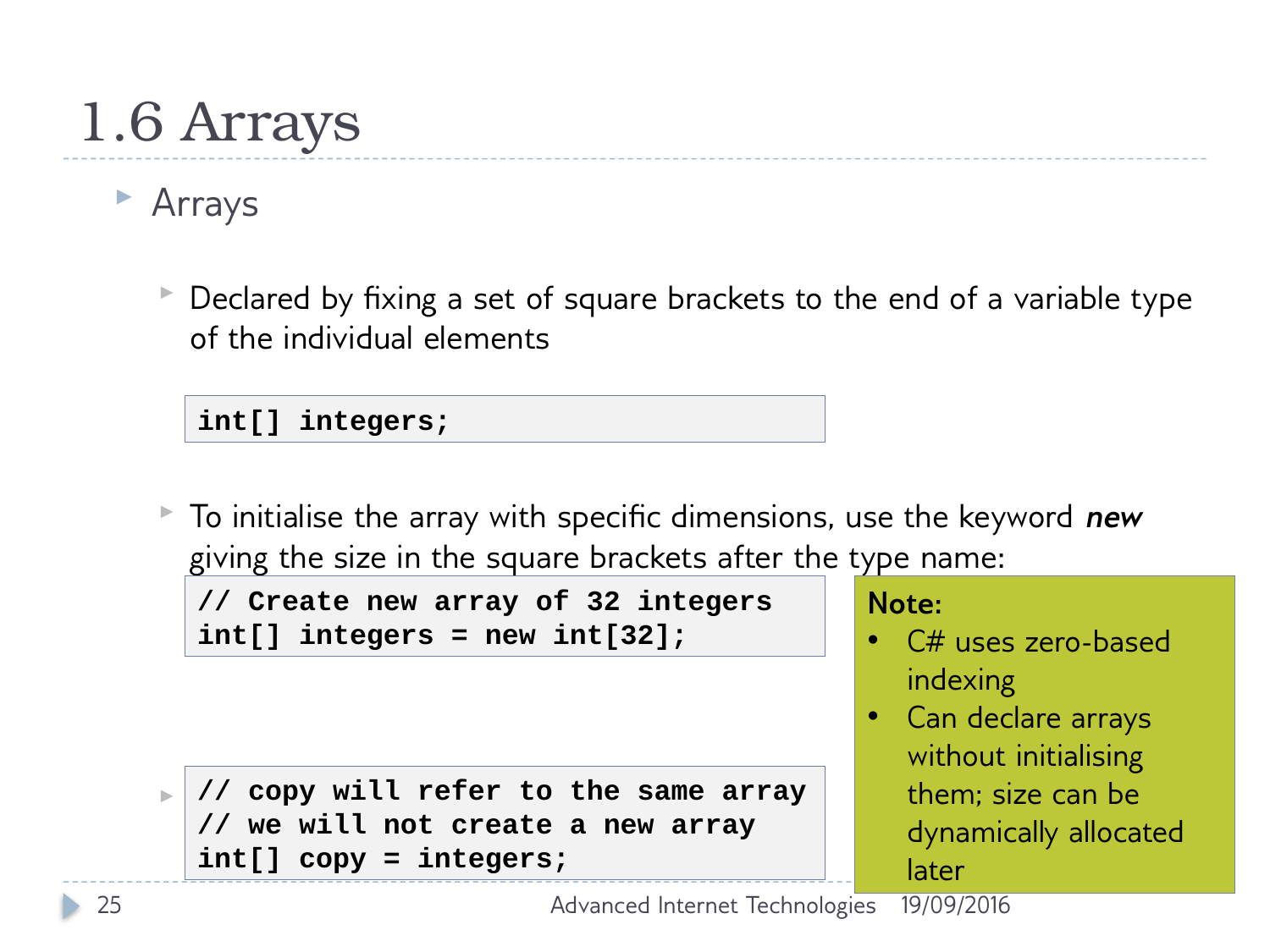

# 1.6 Arrays
Arrays

Declared by fixing a set of square brackets to the end of a variable type of the individual elements

To initialise the array with specific dimensions, use the keyword new giving the size in the square brackets after the type name:

All arrays are reference types

int[] integers;
// Create new array of 32 integers
int[] integers = new int[32];
Note:
C# uses zero-based indexing
Can declare arrays without initialising them; size can be dynamically allocated later
// copy will refer to the same array
// we will not create a new array
int[] copy = integers;
25
Advanced Internet Technologies
19/09/2016